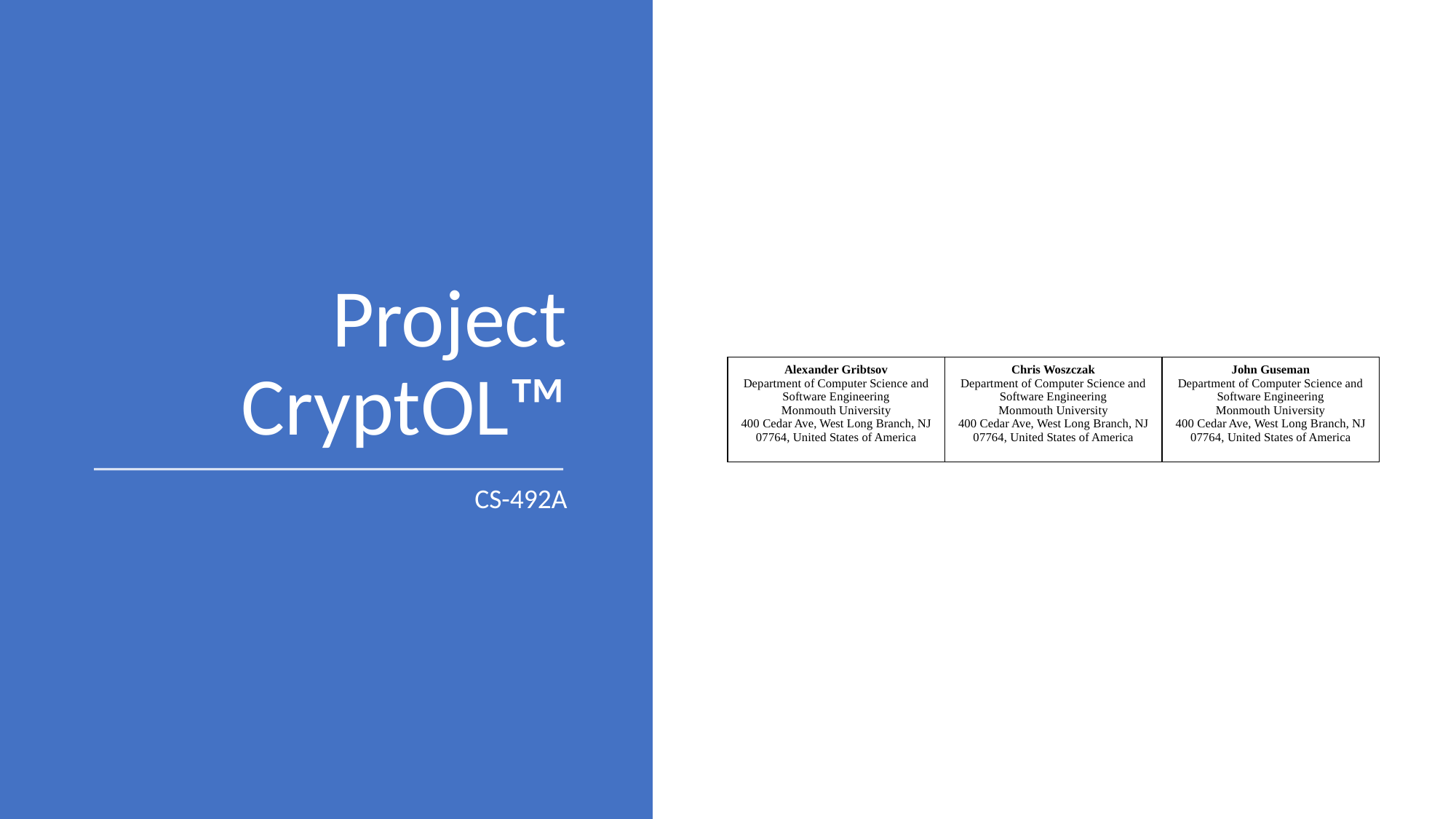

# Project CryptOL™
| Alexander Gribtsov Department of Computer Science and Software Engineering Monmouth University 400 Cedar Ave, West Long Branch, NJ 07764, United States of America | Chris Woszczak Department of Computer Science and Software Engineering Monmouth University 400 Cedar Ave, West Long Branch, NJ 07764, United States of America | John Guseman Department of Computer Science and Software Engineering Monmouth University 400 Cedar Ave, West Long Branch, NJ 07764, United States of America |
| --- | --- | --- |

CS-492A